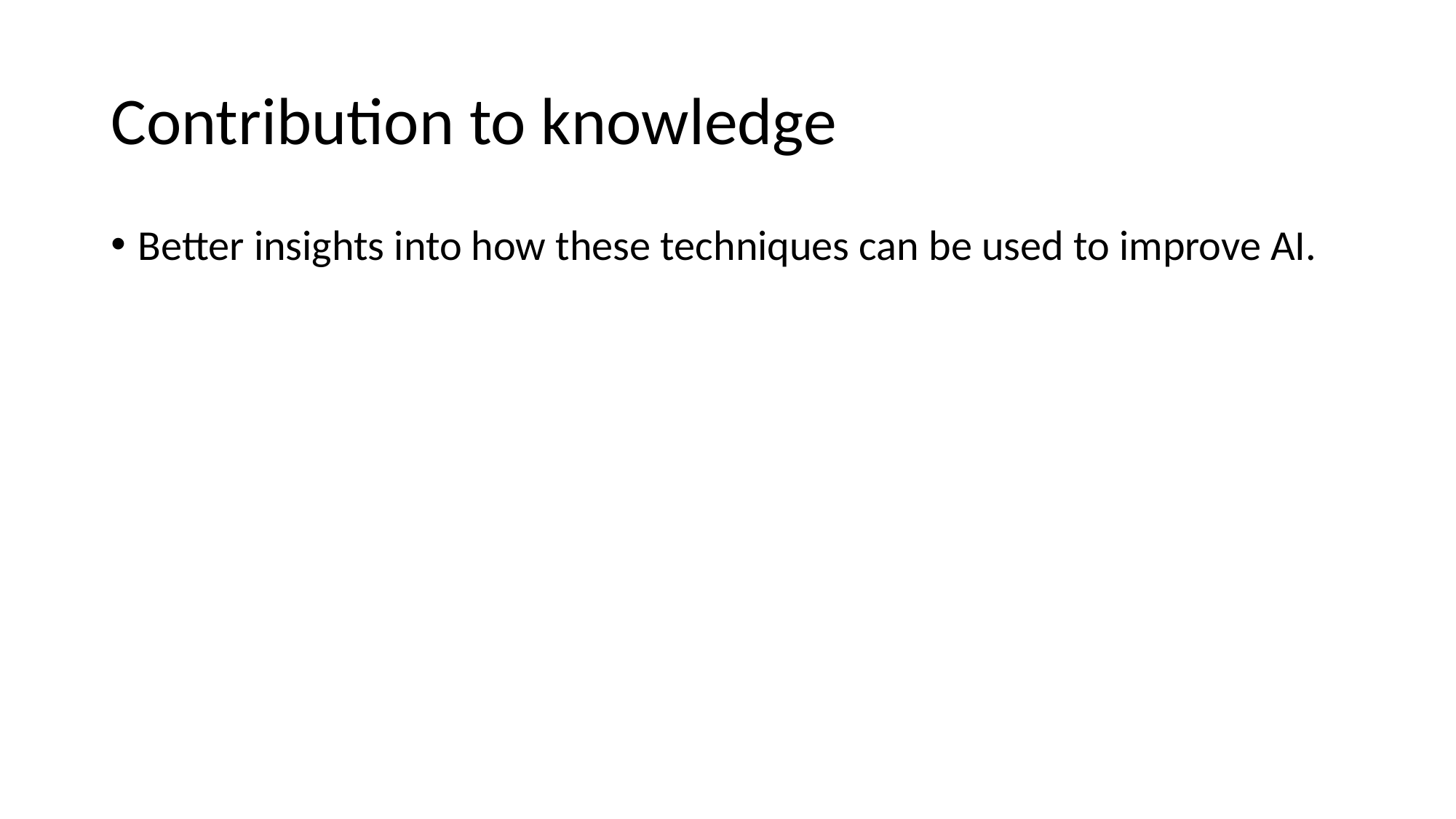

# Contribution to knowledge
Better insights into how these techniques can be used to improve AI.